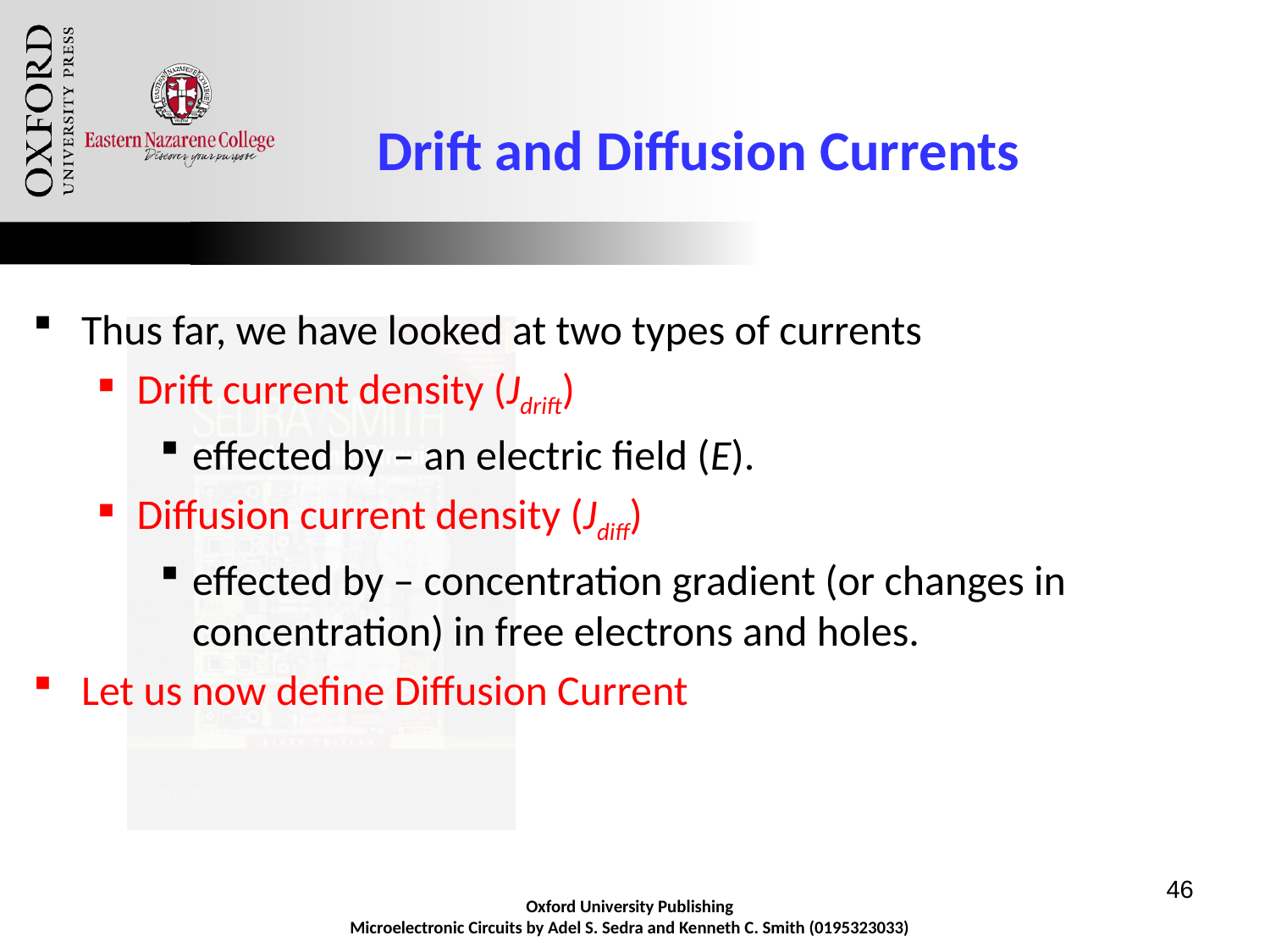

# Drift and Diffusion Currents
Thus far, we have looked at two types of currents
Drift current density (Jdrift)
effected by – an electric field (E).
Diffusion current density (Jdiff)
effected by – concentration gradient (or changes in concentration) in free electrons and holes.
Let us now define Diffusion Current
46

Oxford University Publishing
Microelectronic Circuits by Adel S. Sedra and Kenneth C. Smith (0195323033)